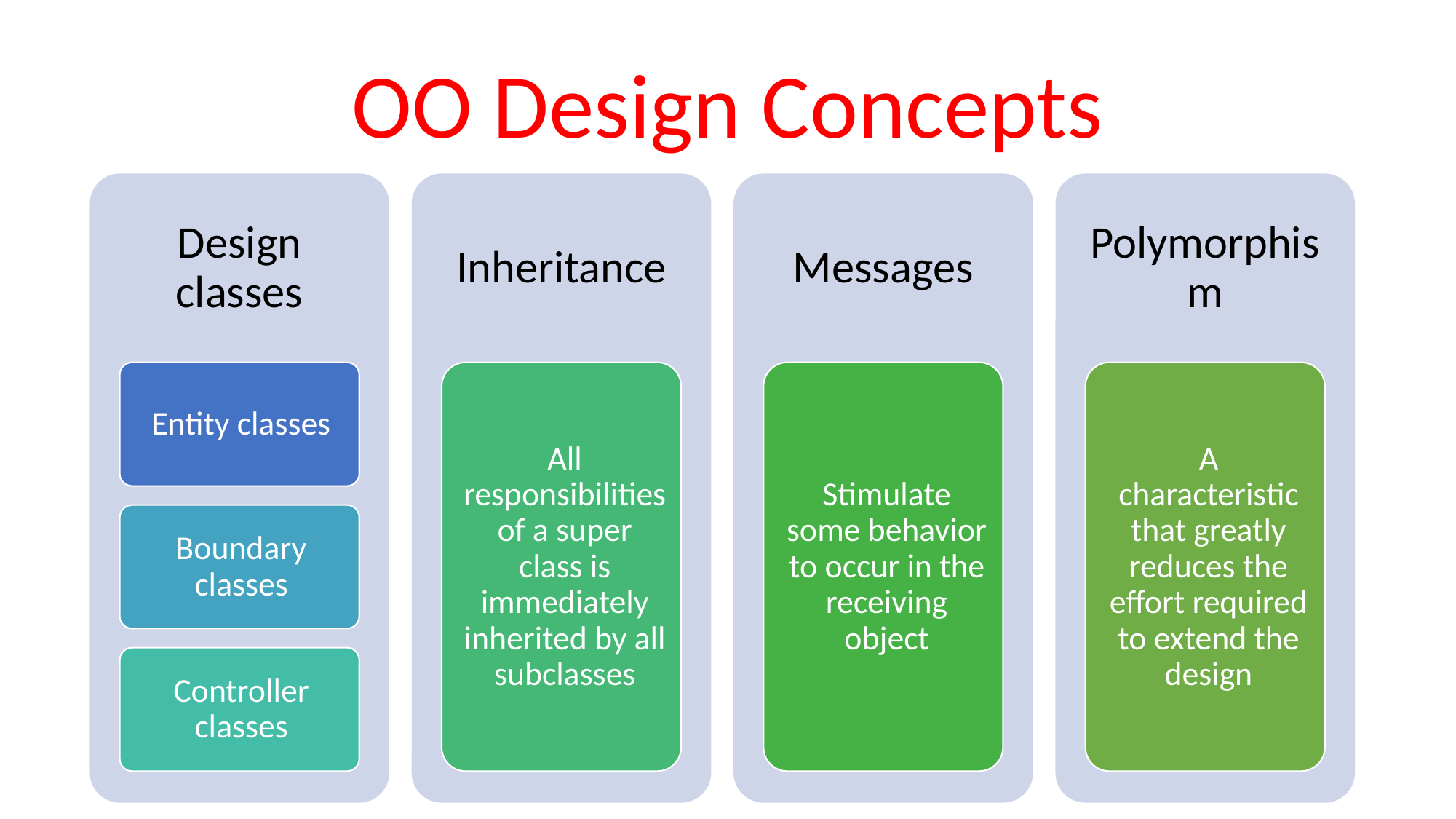

# OO Design Concepts
Design classes
Entity classes
Boundary classes
Controller classes
Inheritance
All responsibilities of a super class is immediately inherited by all subclasses
Messages
Stimulate some behavior to occur in the receiving object
Polymorphism
A characteristic that greatly reduces the effort required to extend the design
33